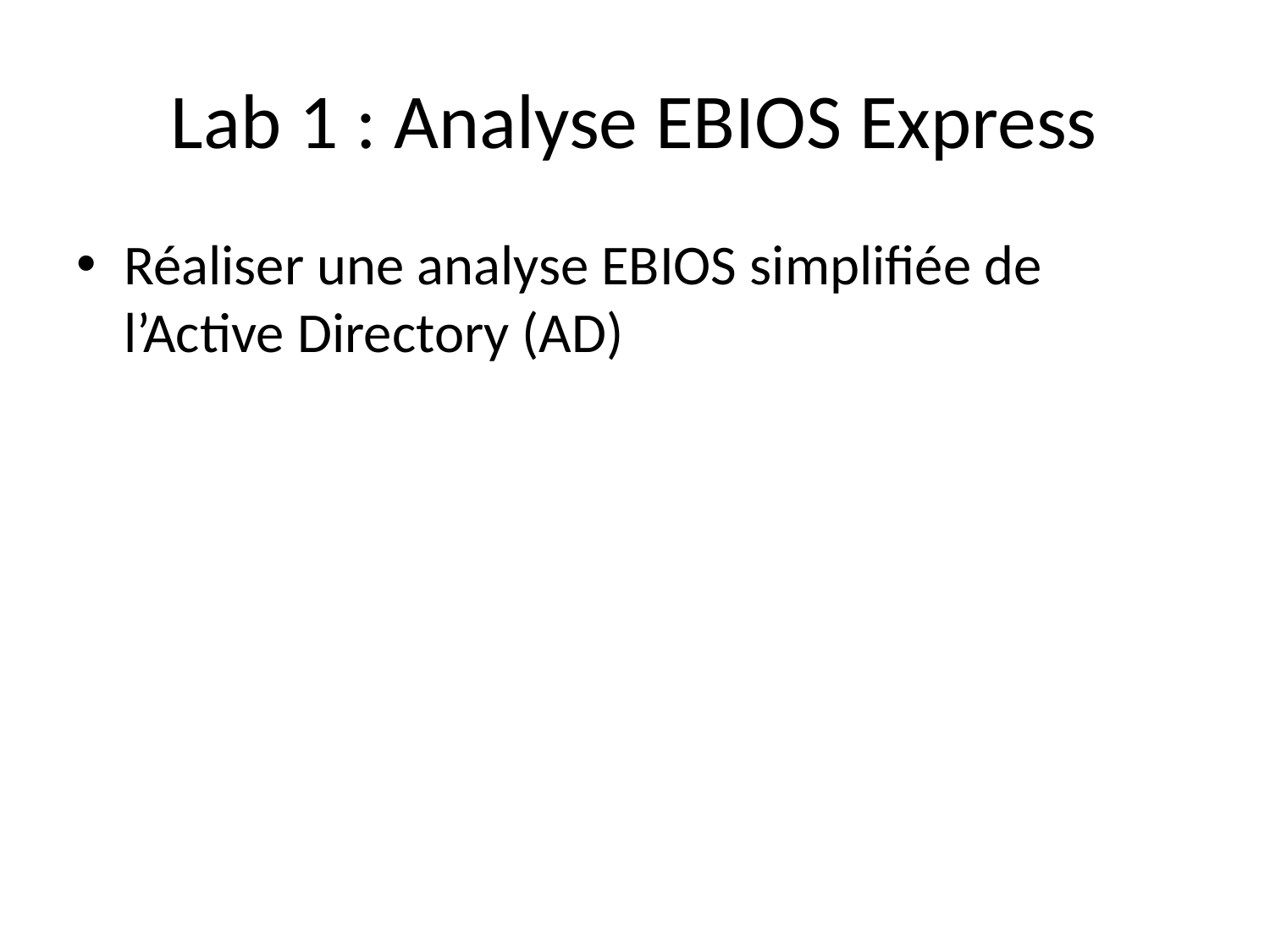

# Lab 1 : Analyse EBIOS Express
Réaliser une analyse EBIOS simplifiée de l’Active Directory (AD)